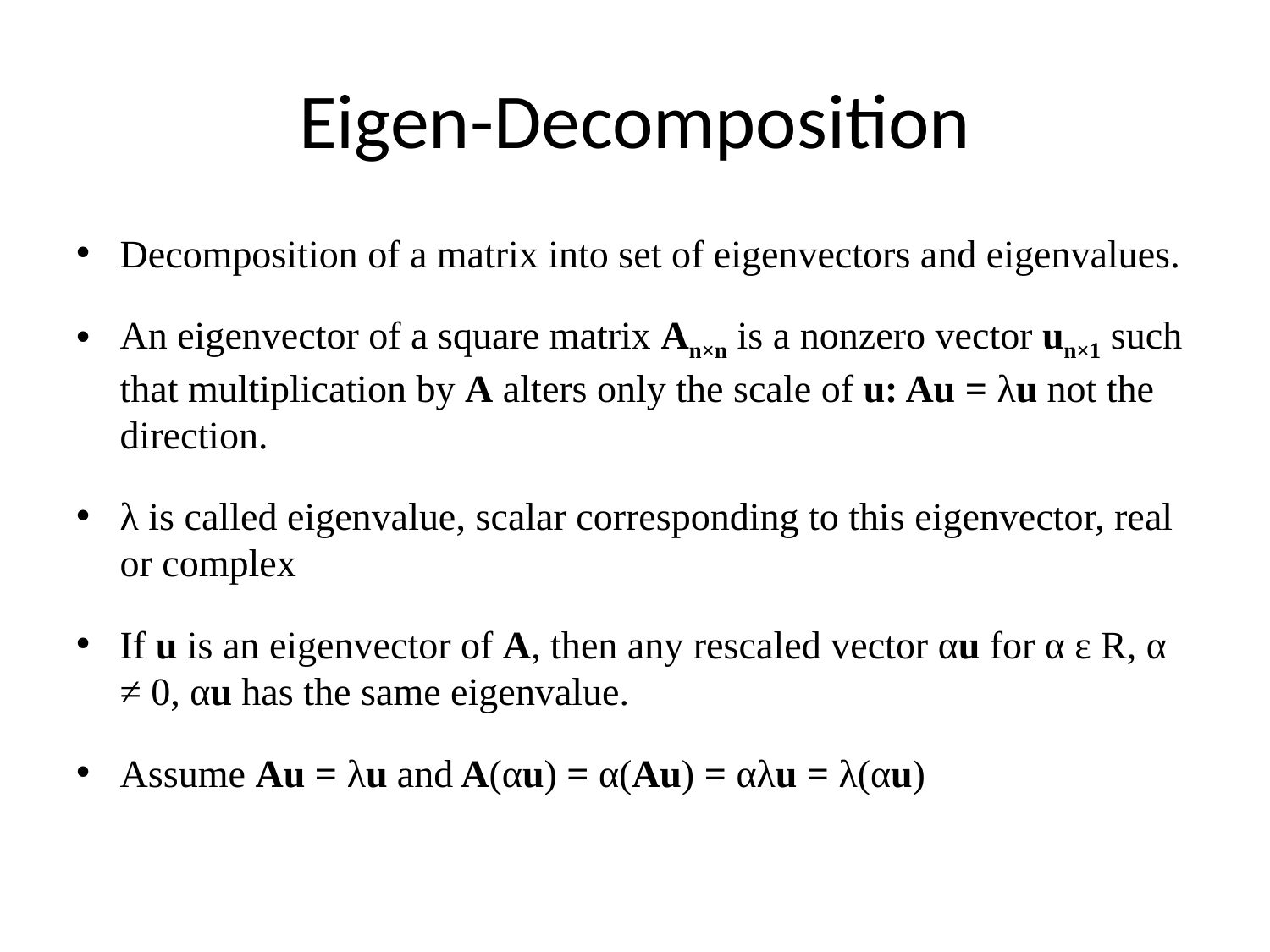

# Eigen-Decomposition
Decomposition of a matrix into set of eigenvectors and eigenvalues.

An eigenvector of a square matrix An×n is a nonzero vector un×1 such that multiplication by A alters only the scale of u: Au = λu not the direction.

λ is called eigenvalue, scalar corresponding to this eigenvector, real or complex

If u is an eigenvector of A, then any rescaled vector αu for α ε R, α ≠ 0, αu has the same eigenvalue.

Assume Au = λu and A(αu) = α(Au) = αλu = λ(αu)